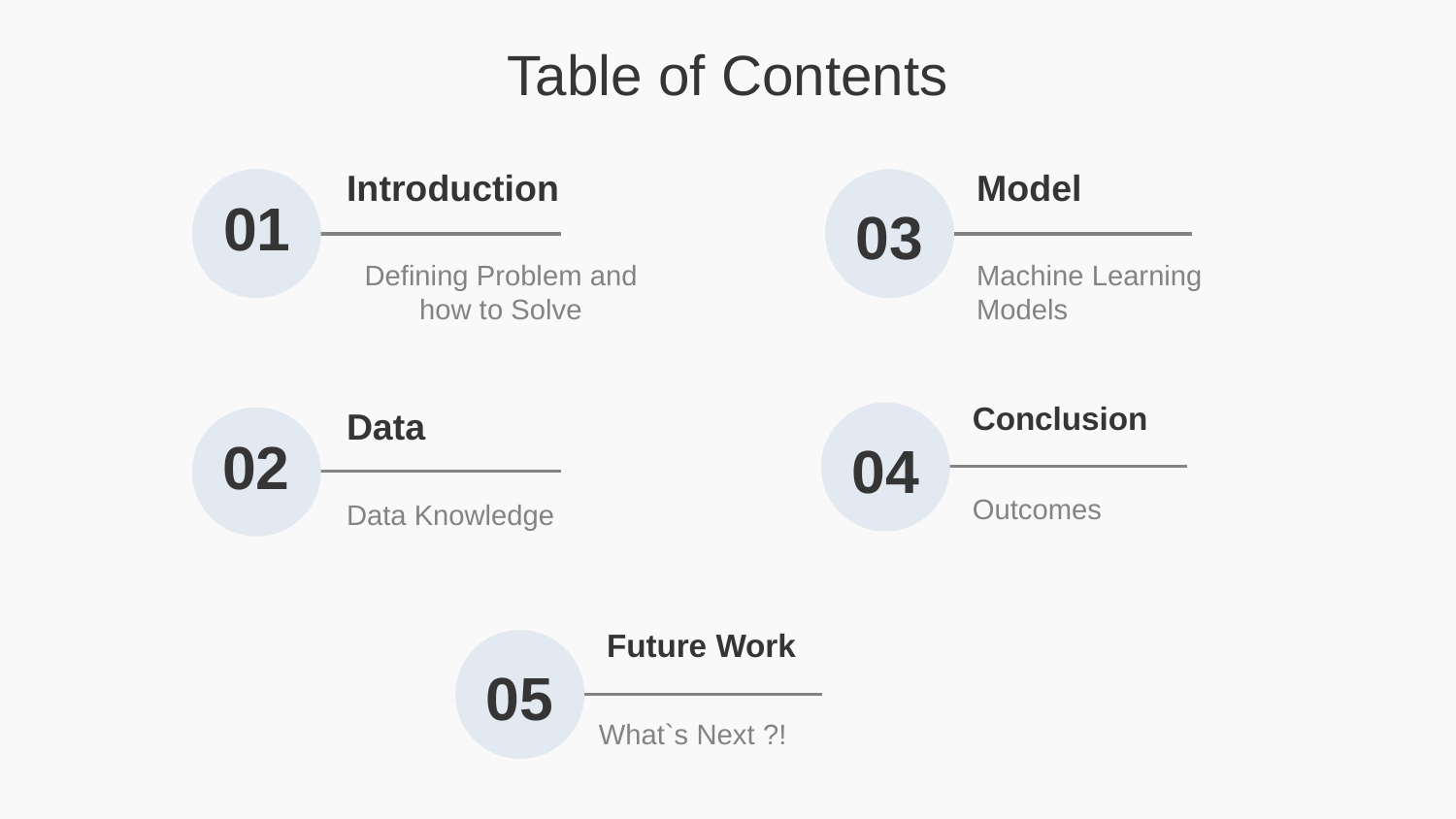

Table of Contents
Introduction
Model

# 01
03
Defining Problem and how to Solve
Machine Learning  Models
Conclusion
Data

02
04
Outcomes
Data Knowledge
Future Work

05
What`s Next ?!